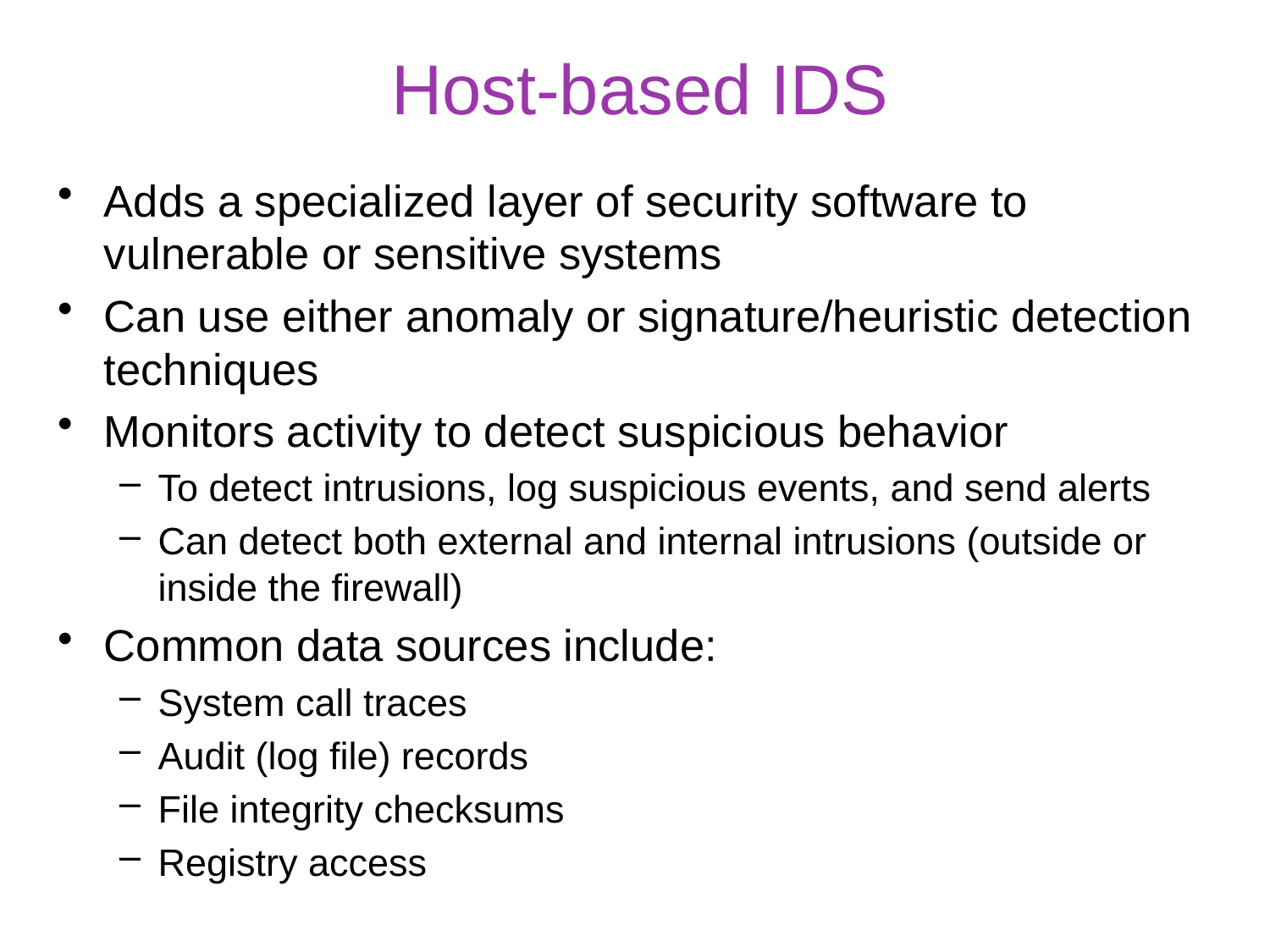

# Host-based IDS
Adds a specialized layer of security software to vulnerable or sensitive systems
Can use either anomaly or signature/heuristic detection techniques
Monitors activity to detect suspicious behavior
To detect intrusions, log suspicious events, and send alerts
Can detect both external and internal intrusions (outside or inside the firewall)
Common data sources include:
System call traces
Audit (log file) records
File integrity checksums
Registry access
14